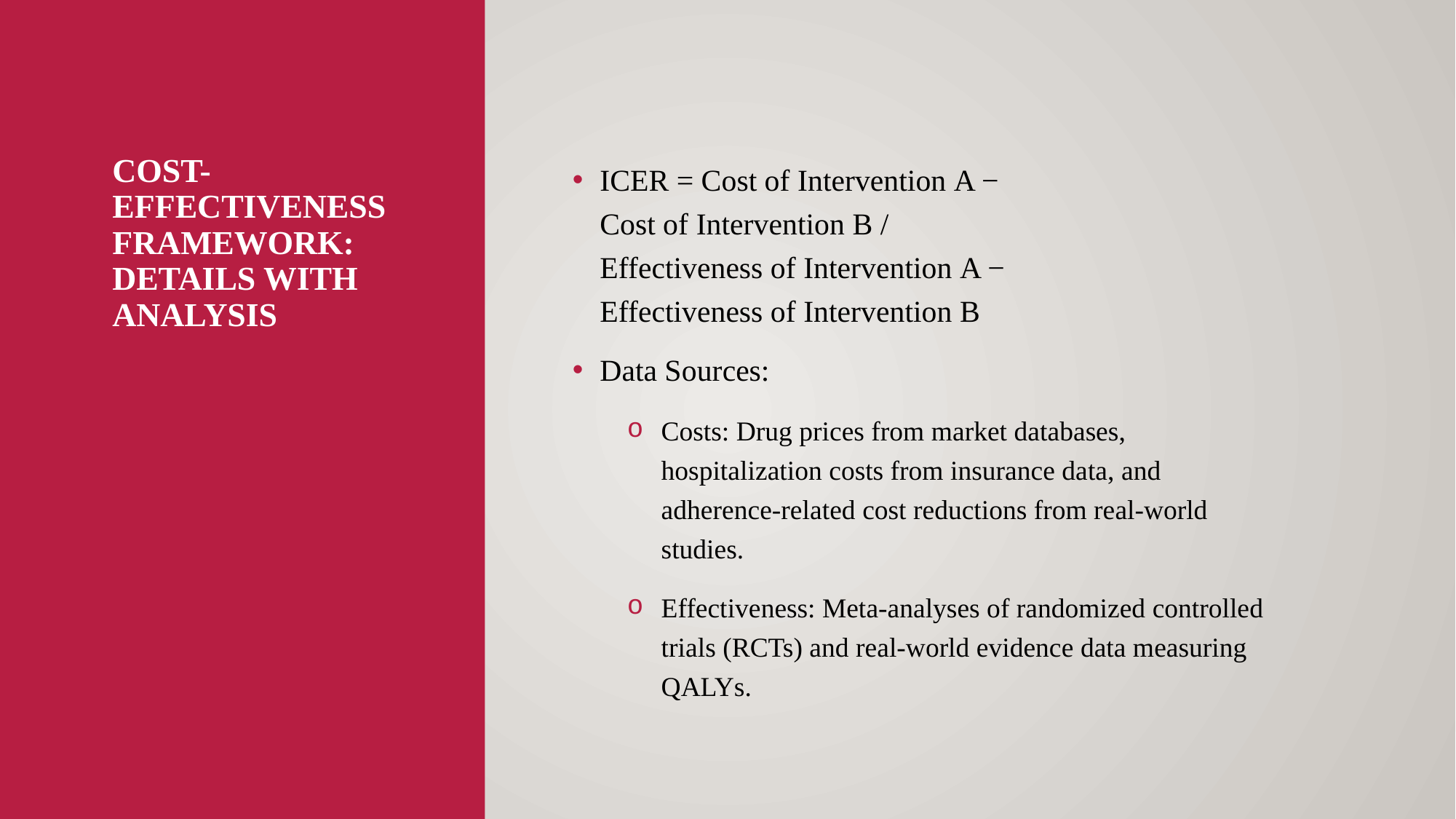

7
# Cost-Effectiveness Framework: Details with Analysis
ICER = Cost of Intervention A − Cost of Intervention B /   Effectiveness of Intervention A − Effectiveness of Intervention B
Data Sources:
Costs: Drug prices from market databases, hospitalization costs from insurance data, and adherence-related cost reductions from real-world studies.
Effectiveness: Meta-analyses of randomized controlled trials (RCTs) and real-world evidence data measuring QALYs.